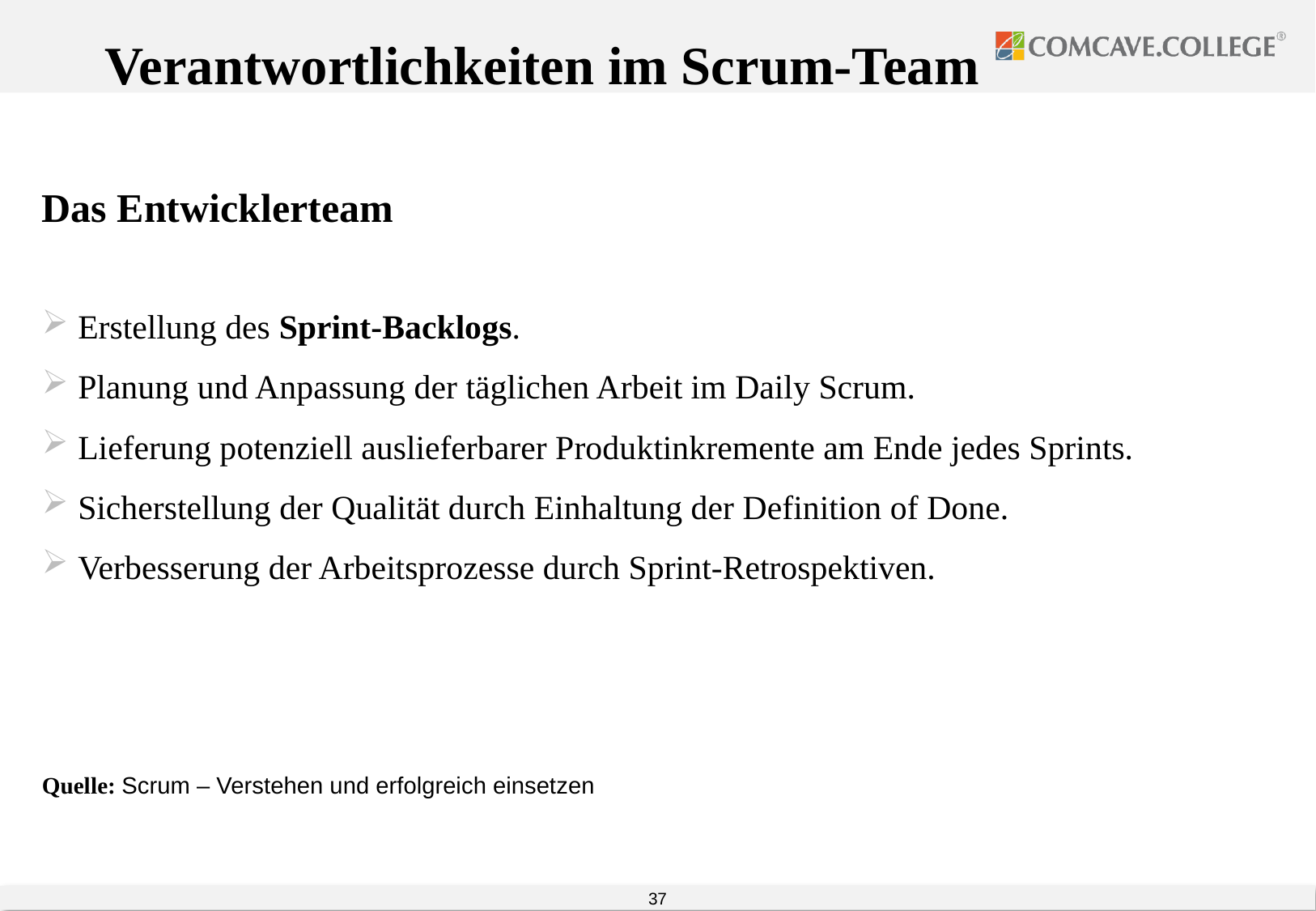

Verantwortlichkeiten im Scrum-Team

#
Das Entwicklerteam

Erstellung des Sprint-Backlogs.
Planung und Anpassung der täglichen Arbeit im Daily Scrum.
Lieferung potenziell auslieferbarer Produktinkremente am Ende jedes Sprints.
Sicherstellung der Qualität durch Einhaltung der Definition of Done.
Verbesserung der Arbeitsprozesse durch Sprint-Retrospektiven.

Quelle: Scrum – Verstehen und erfolgreich einsetzen
37